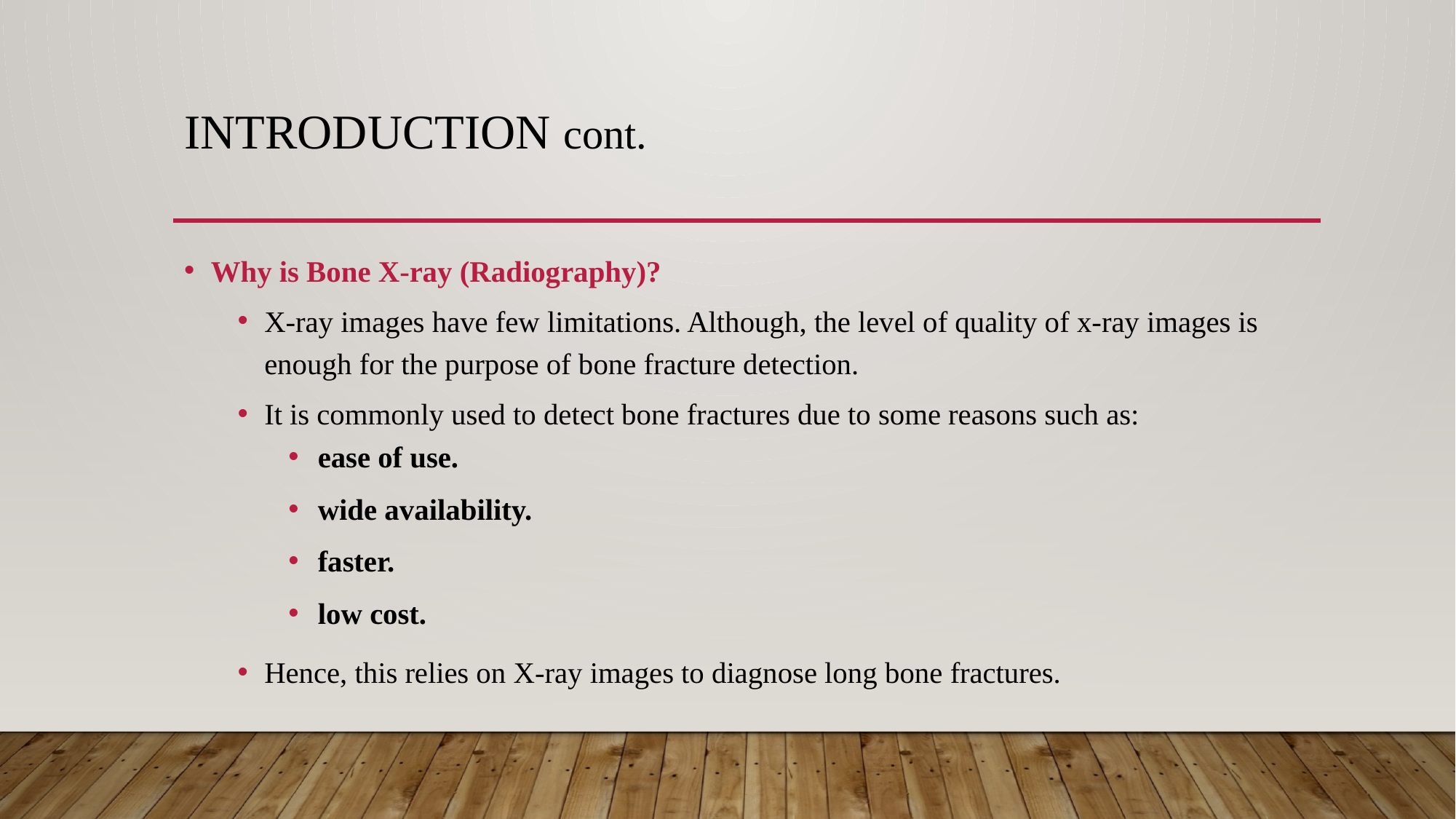

# Introduction cont.
Why is Bone X-ray (Radiography)?
X-ray images have few limitations. Although, the level of quality of x-ray images is
enough for the purpose of bone fracture detection.
It is commonly used to detect bone fractures due to some reasons such as:
ease of use.
wide availability.
faster.
low cost.
Hence, this relies on X-ray images to diagnose long bone fractures.